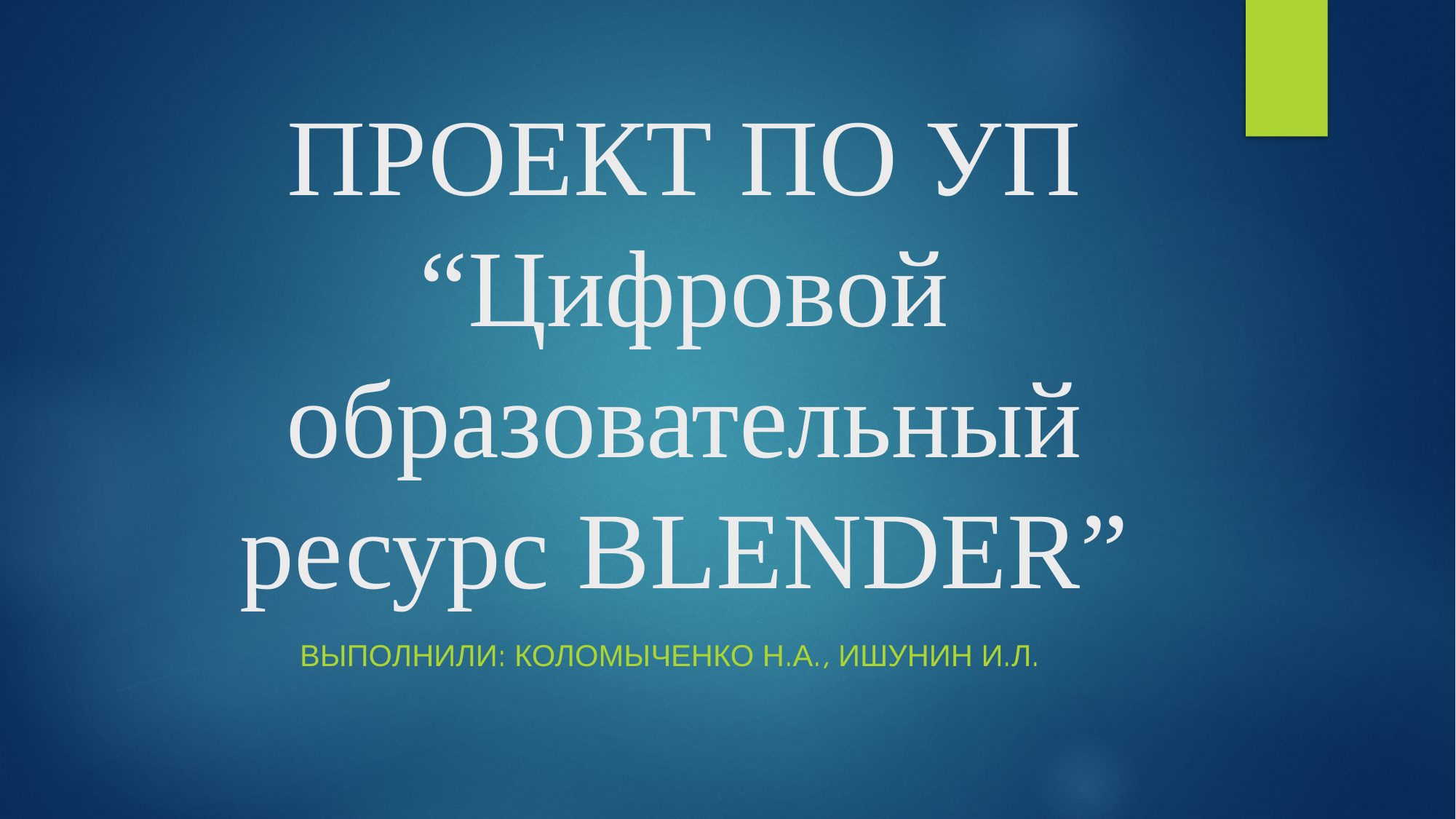

# ПРОЕКТ ПО УП “Цифровой образовательный ресурс BLENDER”
Выполнили: Коломыченко Н.А., Ишунин И.Л.